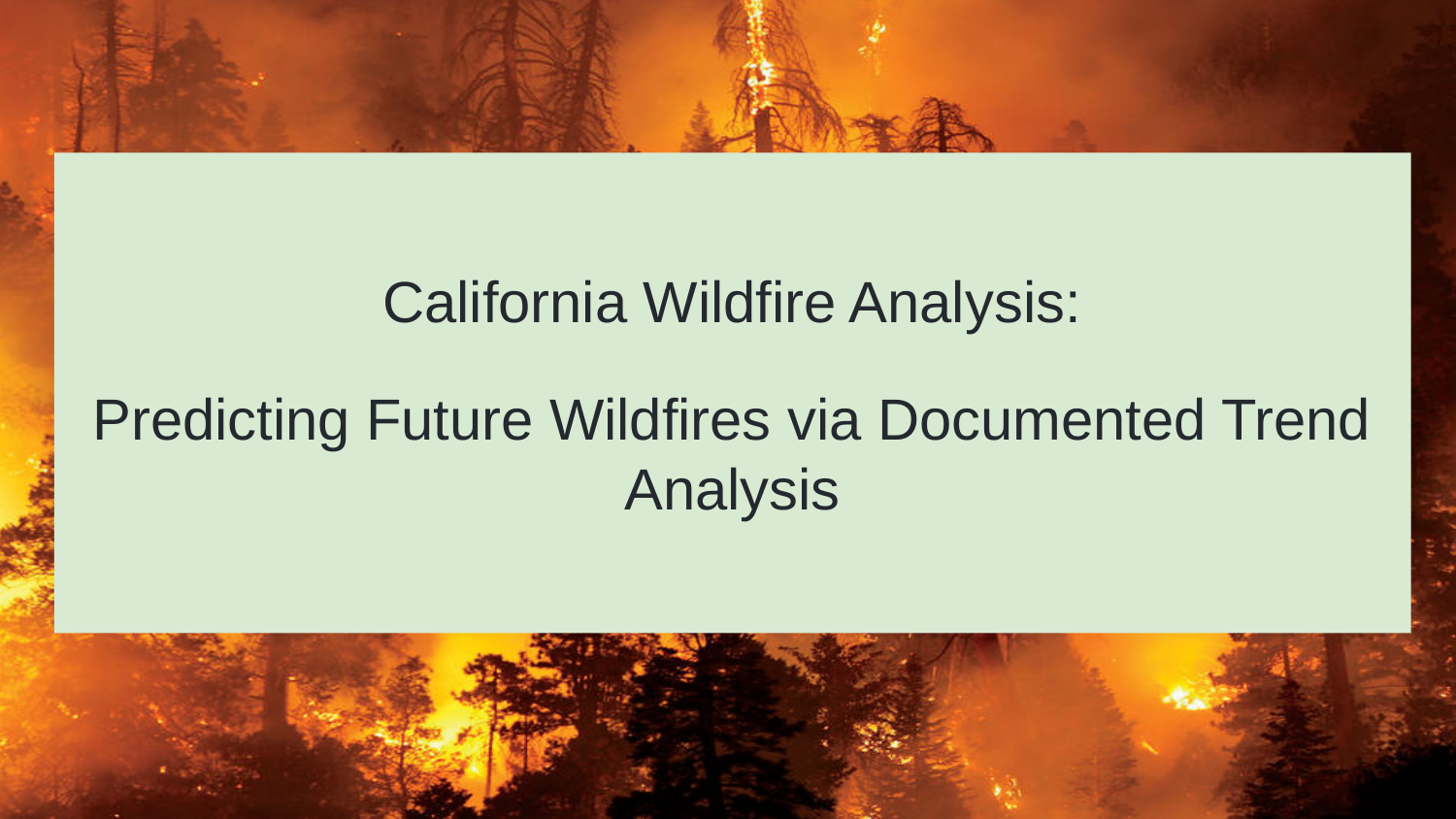

# California Wildfire Analysis:
Predicting Future Wildfires via Documented Trend Analysis